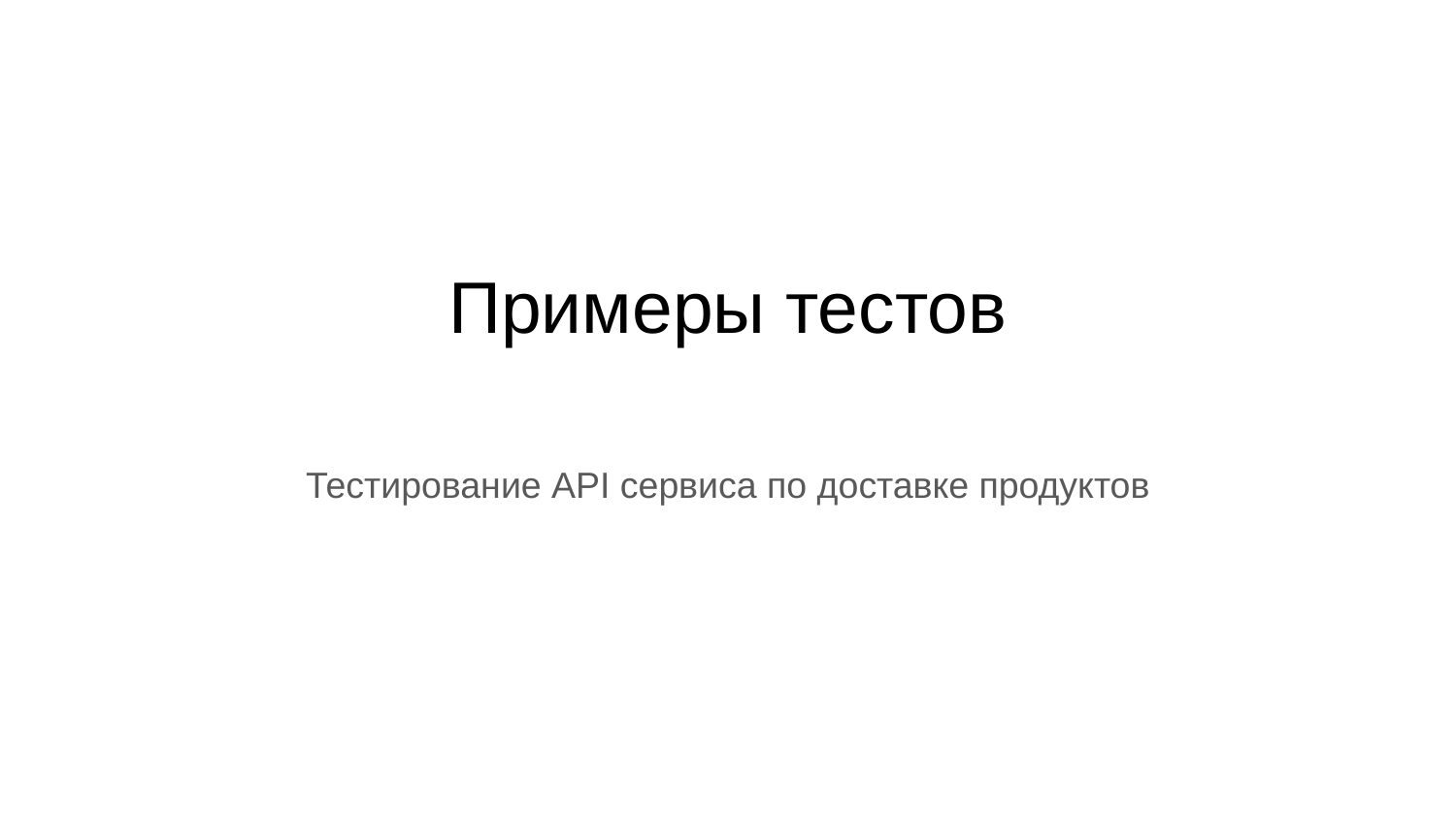

# Примеры тестов

Тестирование API сервиса по доставке продуктов